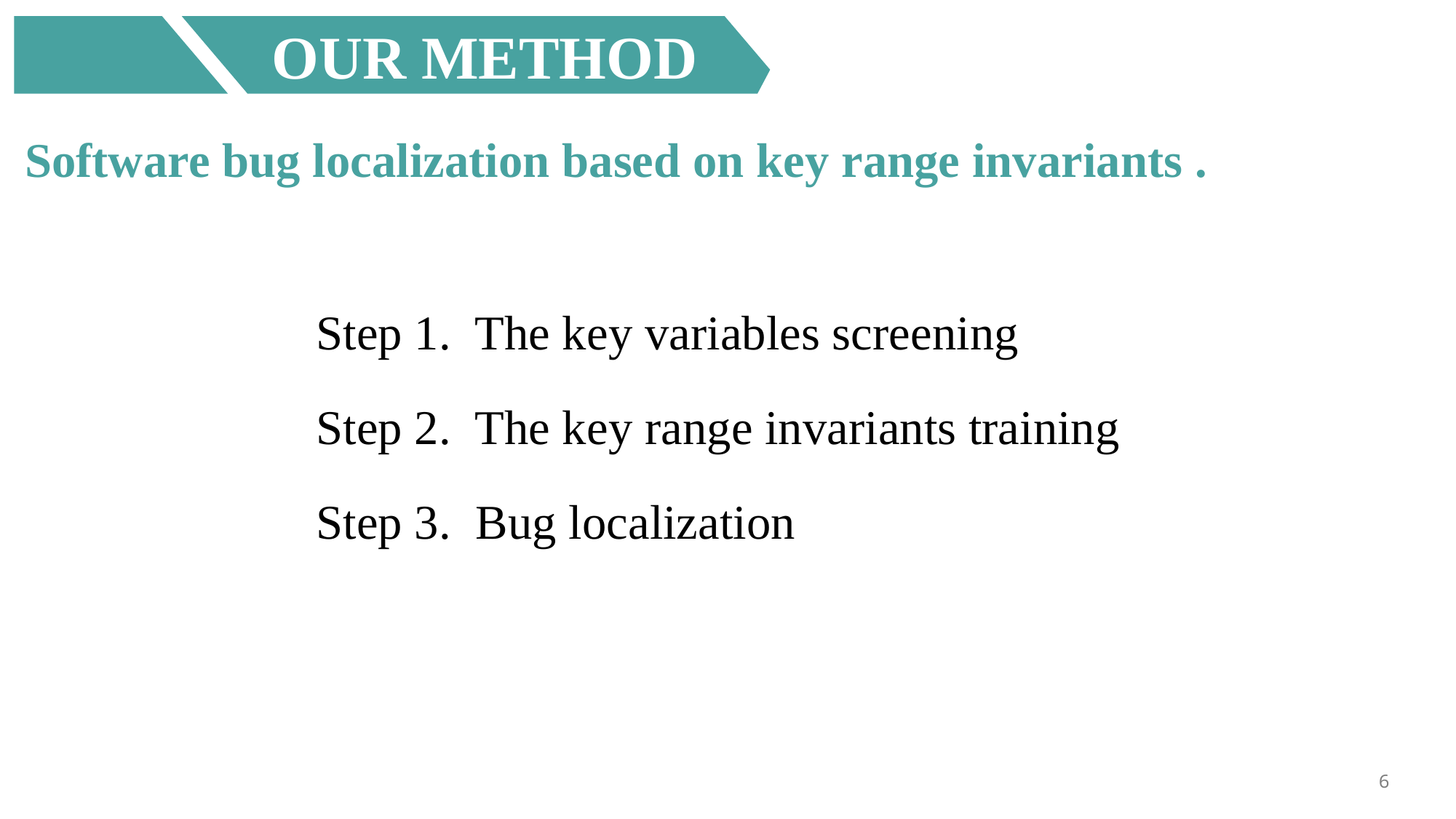

OUR METHOD
Software bug localization based on key range invariants .
	Step 1.  The key variables screening
	Step 2.  The key range invariants training
	Step 3.  Bug localization
6